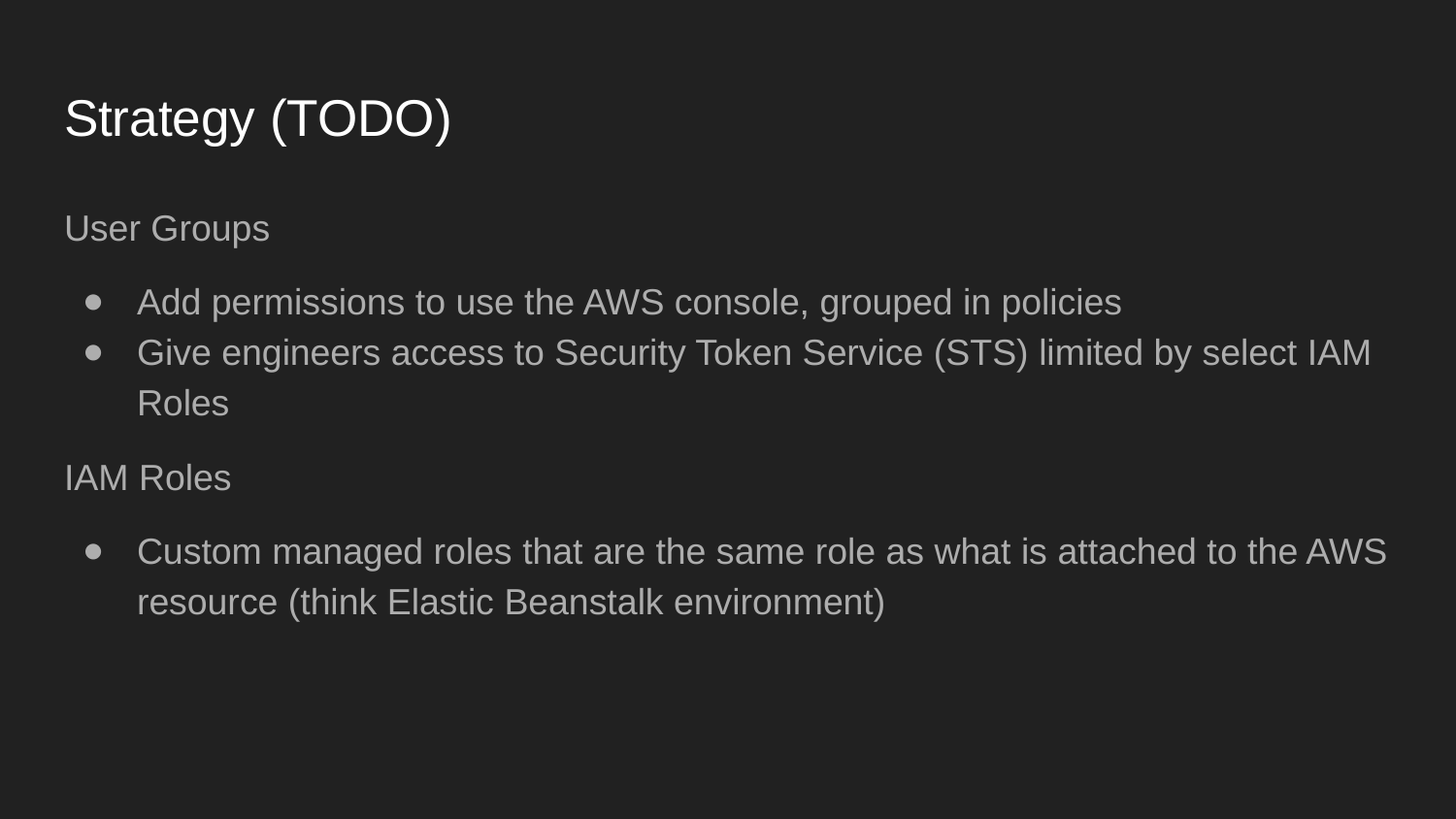

Strategy (TODO)
User Groups
Add permissions to use the AWS console, grouped in policies
Give engineers access to Security Token Service (STS) limited by select IAM Roles
IAM Roles
Custom managed roles that are the same role as what is attached to the AWS resource (think Elastic Beanstalk environment)